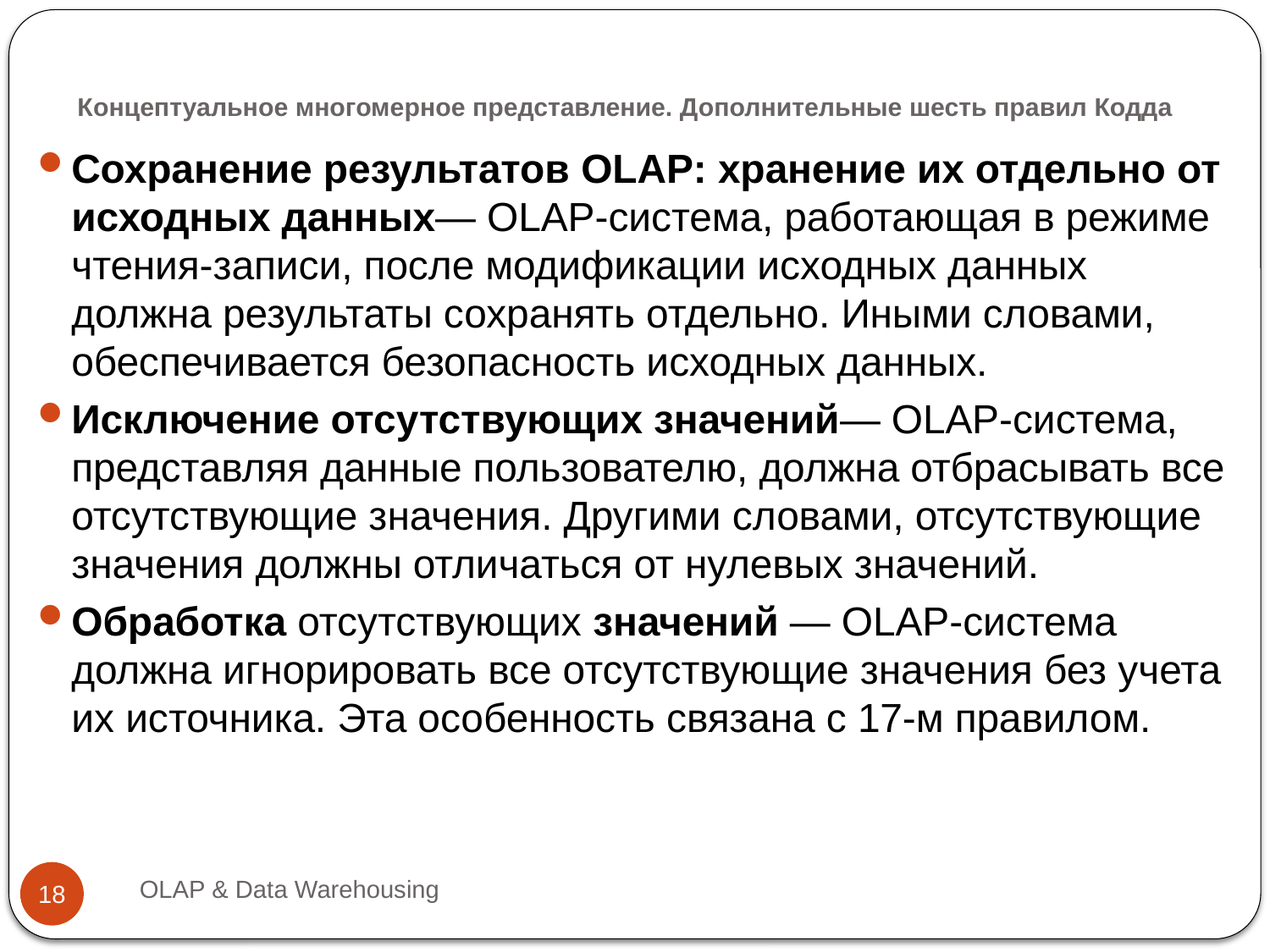

# Концептуальное многомерное представление. Дополнительные шесть правил Кодда
Сохранение результатов OLAP: хранение их отдельно от исходных данных— OLAP-система, работающая в режиме чтения-записи, после модификации исходных данных должна результаты сохранять отдельно. Иными словами, обеспечивается безопасность исходных данных.
Исключение отсутствующих значений— OLAP-система, представляя данные пользователю, должна отбрасывать все отсутствующие значения. Другими словами, отсутствующие значения должны отличаться от нулевых значений.
Обработка отсутствующих значений — OLAP-система должна игнорировать все отсутствующие значения без учета их источника. Эта особенность связана с 17-м правилом.

OLAP & Data Warehousing
18